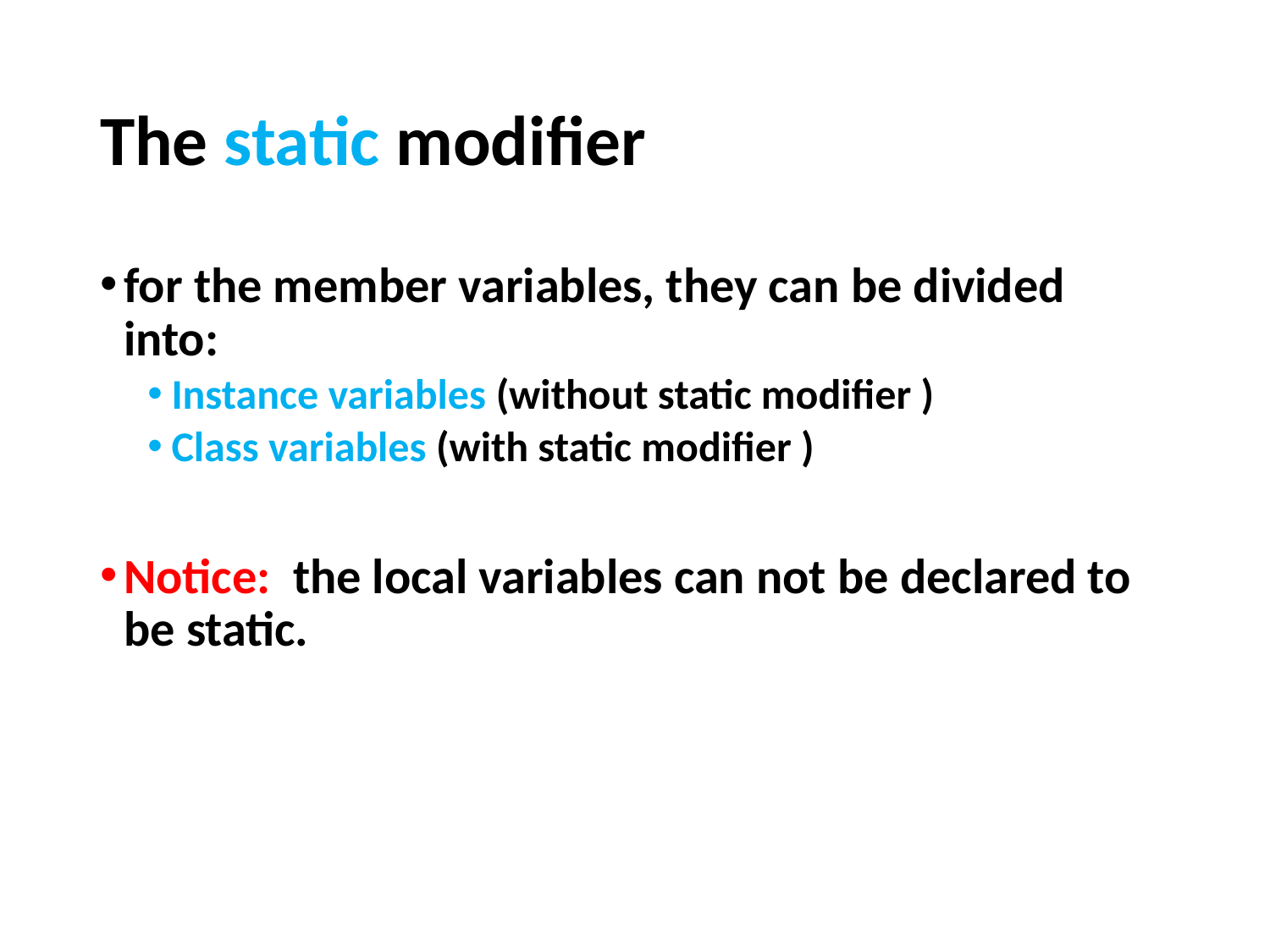

# The static modifier
for the member variables, they can be divided into:
Instance variables (without static modifier )
Class variables (with static modifier )

Notice:  the local variables can not be declared to be static.